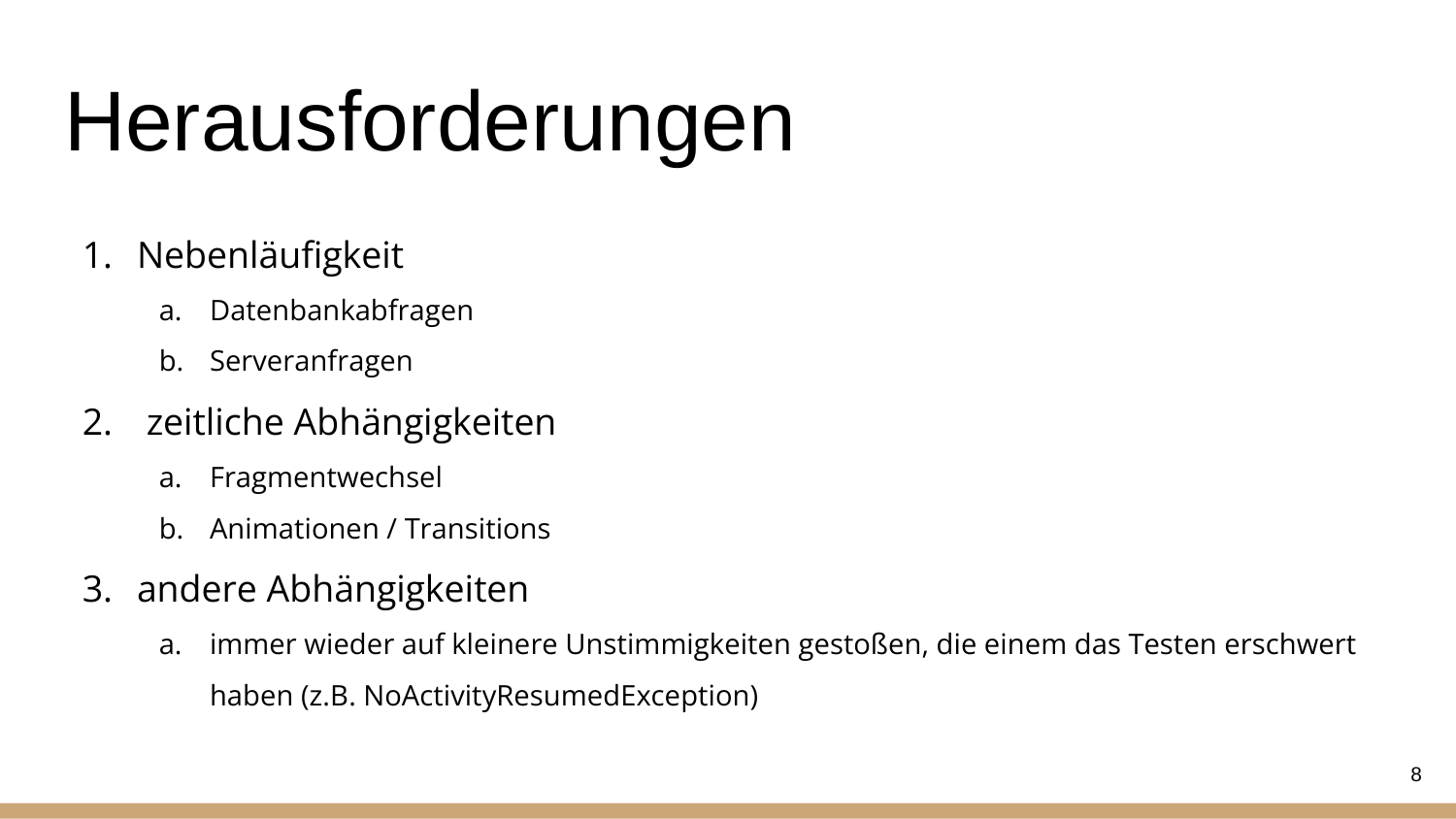

# Herausforderungen
Nebenläufigkeit
Datenbankabfragen
Serveranfragen
 zeitliche Abhängigkeiten
Fragmentwechsel
Animationen / Transitions
andere Abhängigkeiten
immer wieder auf kleinere Unstimmigkeiten gestoßen, die einem das Testen erschwert haben (z.B. NoActivityResumedException)
8